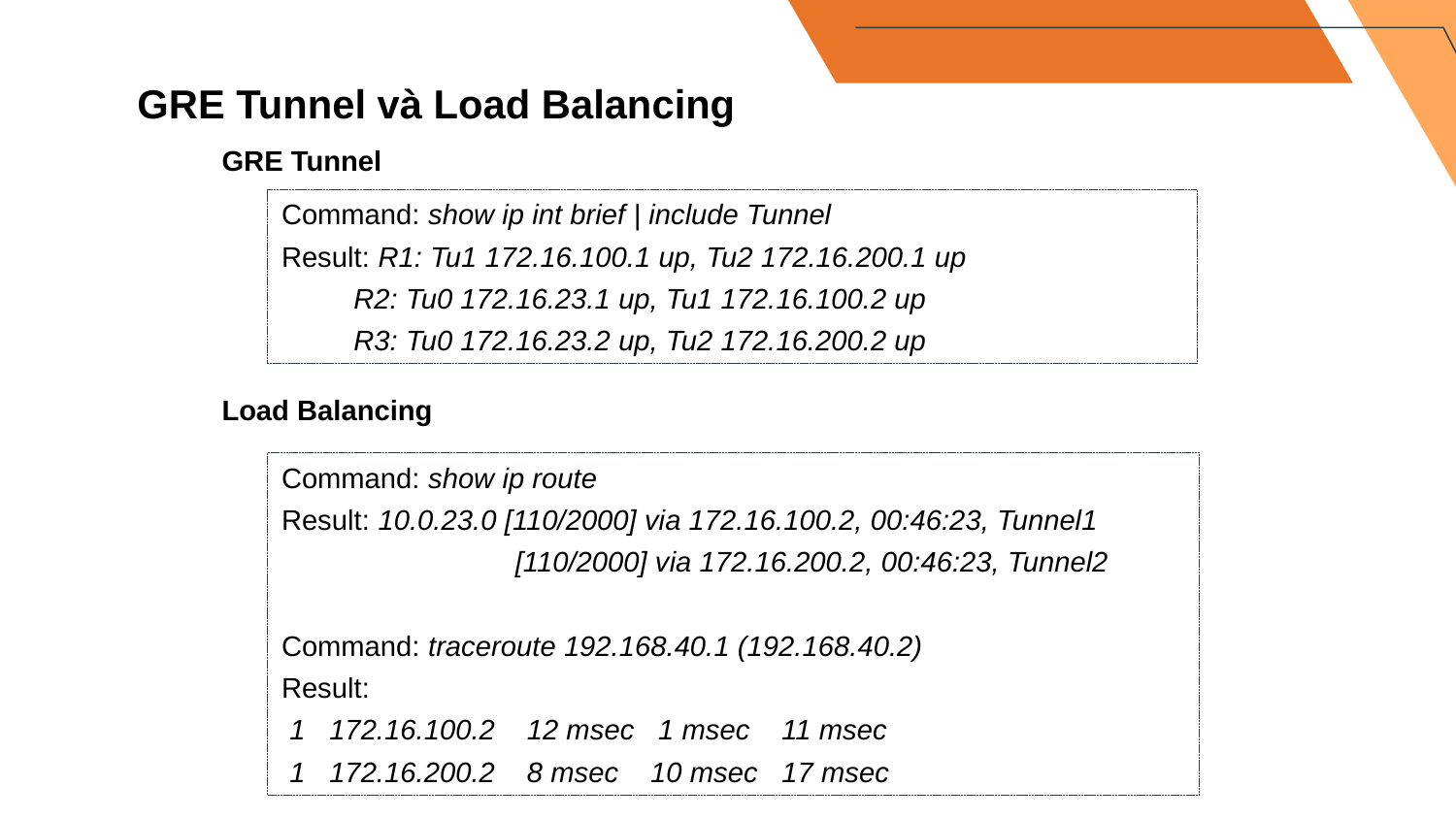

GRE Tunnel và Load Balancing
GRE Tunnel
Command: show ip int brief | include Tunnel
Result: R1: Tu1 172.16.100.1 up, Tu2 172.16.200.1 up
         R2: Tu0 172.16.23.1 up, Tu1 172.16.100.2 up
         R3: Tu0 172.16.23.2 up, Tu2 172.16.200.2 up
Load Balancing
Command: show ip route
Result: 10.0.23.0 [110/2000] via 172.16.100.2, 00:46:23, Tunnel1
            	           [110/2000] via 172.16.200.2, 00:46:23, Tunnel2

Command: traceroute 192.168.40.1 (192.168.40.2)
Result:
 1   172.16.100.2    12 msec   1 msec    11 msec
 1   172.16.200.2    8 msec    10 msec   17 msec